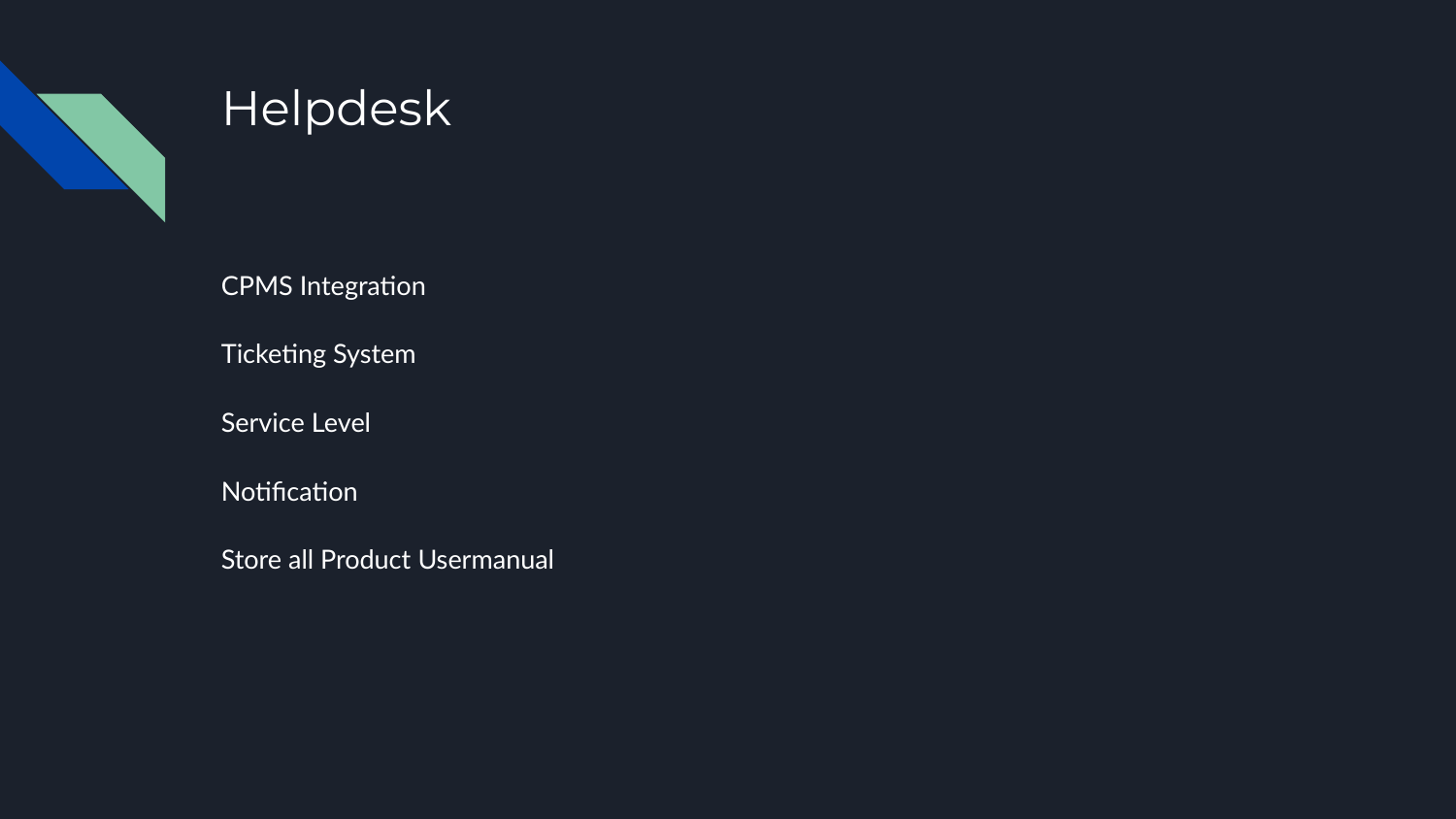

# Helpdesk
CPMS Integration
Ticketing System
Service Level
Notification
Store all Product Usermanual